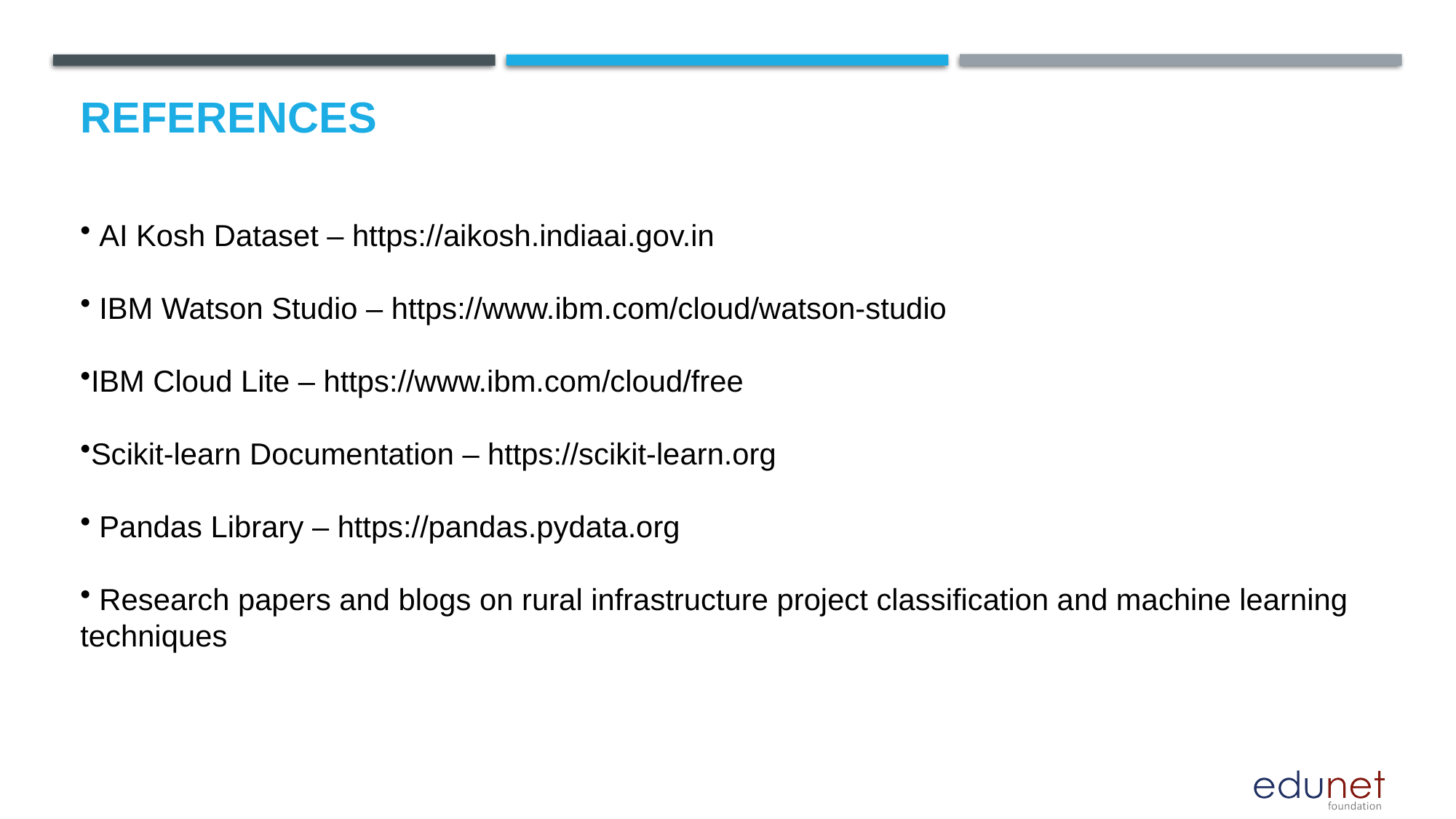

# References
 AI Kosh Dataset – https://aikosh.indiaai.gov.in

 IBM Watson Studio – https://www.ibm.com/cloud/watson-studio

IBM Cloud Lite – https://www.ibm.com/cloud/free

Scikit-learn Documentation – https://scikit-learn.org

 Pandas Library – https://pandas.pydata.org

 Research papers and blogs on rural infrastructure project classification and machine learning techniques